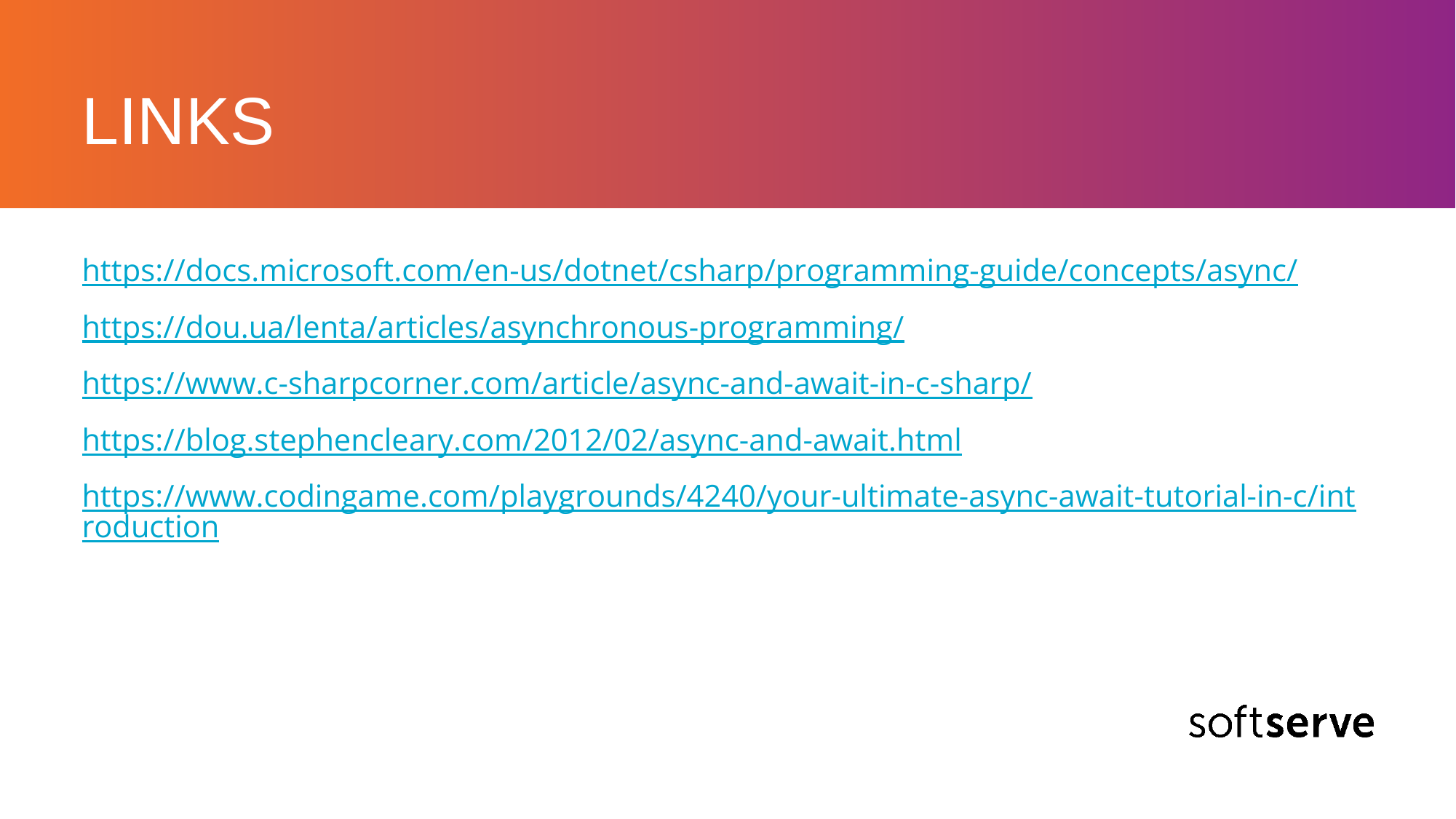

# LINKS
https://docs.microsoft.com/en-us/dotnet/csharp/programming-guide/concepts/async/
https://dou.ua/lenta/articles/asynchronous-programming/
https://www.c-sharpcorner.com/article/async-and-await-in-c-sharp/
https://blog.stephencleary.com/2012/02/async-and-await.html
https://www.codingame.com/playgrounds/4240/your-ultimate-async-await-tutorial-in-c/introduction